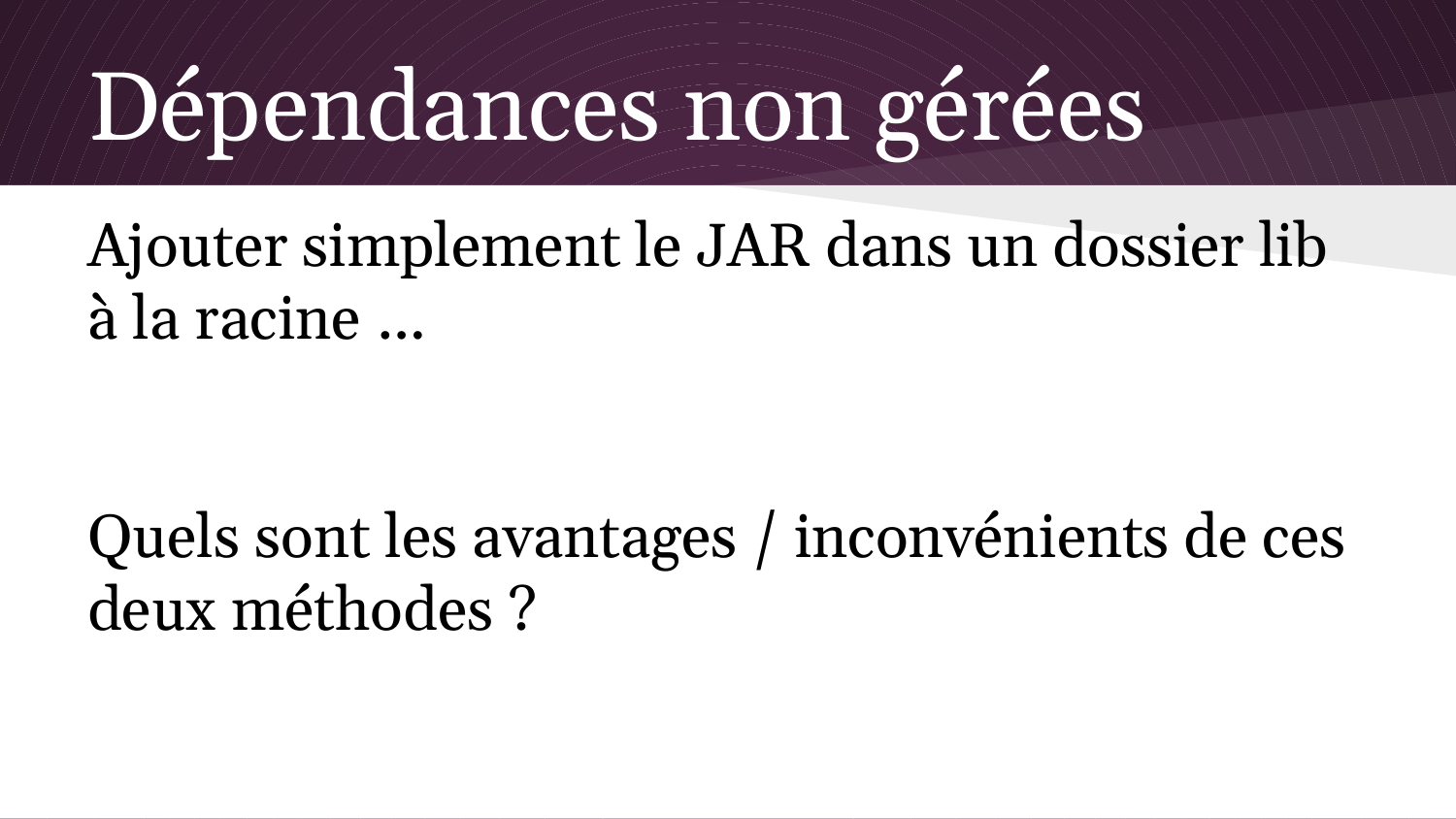

# Dépendances non gérées
Ajouter simplement le JAR dans un dossier lib à la racine …

Quels sont les avantages / inconvénients de ces deux méthodes ?